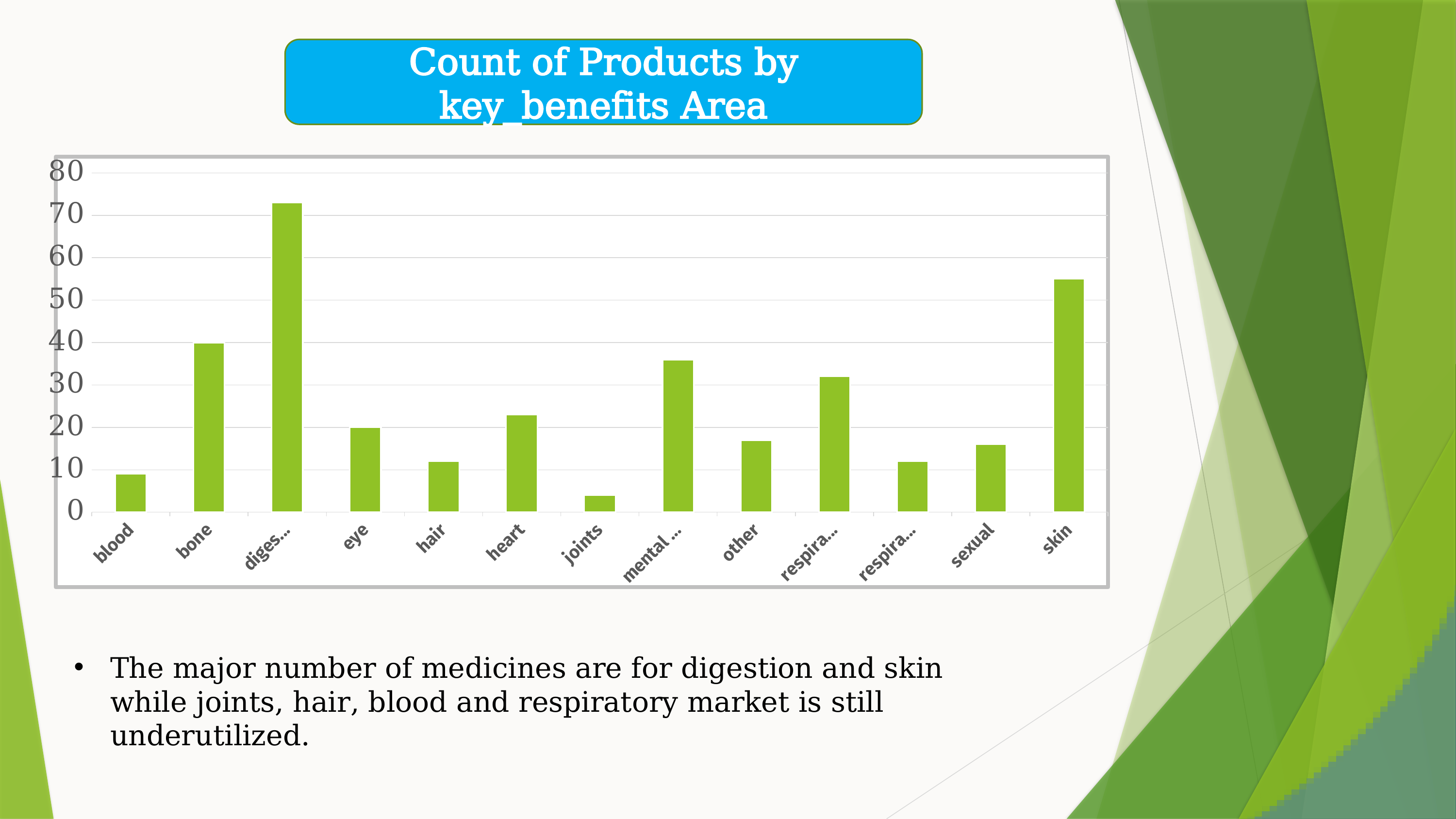

Count of Products by key_benefits Area

### Chart

| Category | Total |
|---|---|
| blood | 9.0 |
| bone | 40.0 |
| digestion | 73.0 |
| eye | 20.0 |
| hair | 12.0 |
| heart | 23.0 |
| joints | 4.0 |
| mental health | 36.0 |
| other | 17.0 |
| respiration | 32.0 |
| respiratory | 12.0 |
| sexual | 16.0 |
| skin | 55.0 |
.
The major number of medicines are for digestion and skin while joints, hair, blood and respiratory market is still underutilized.